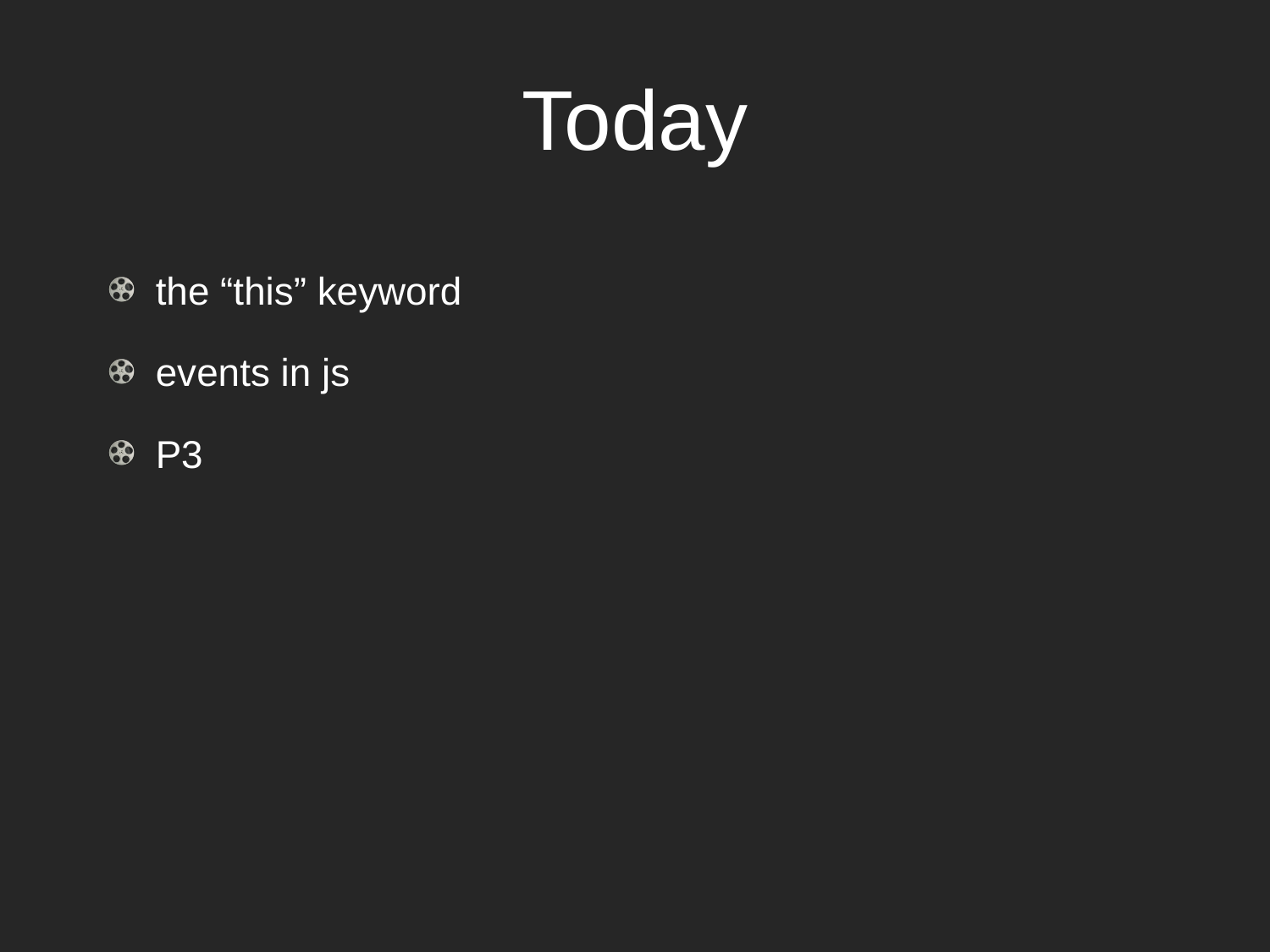

# Today
the “this” keyword
events in js
P3